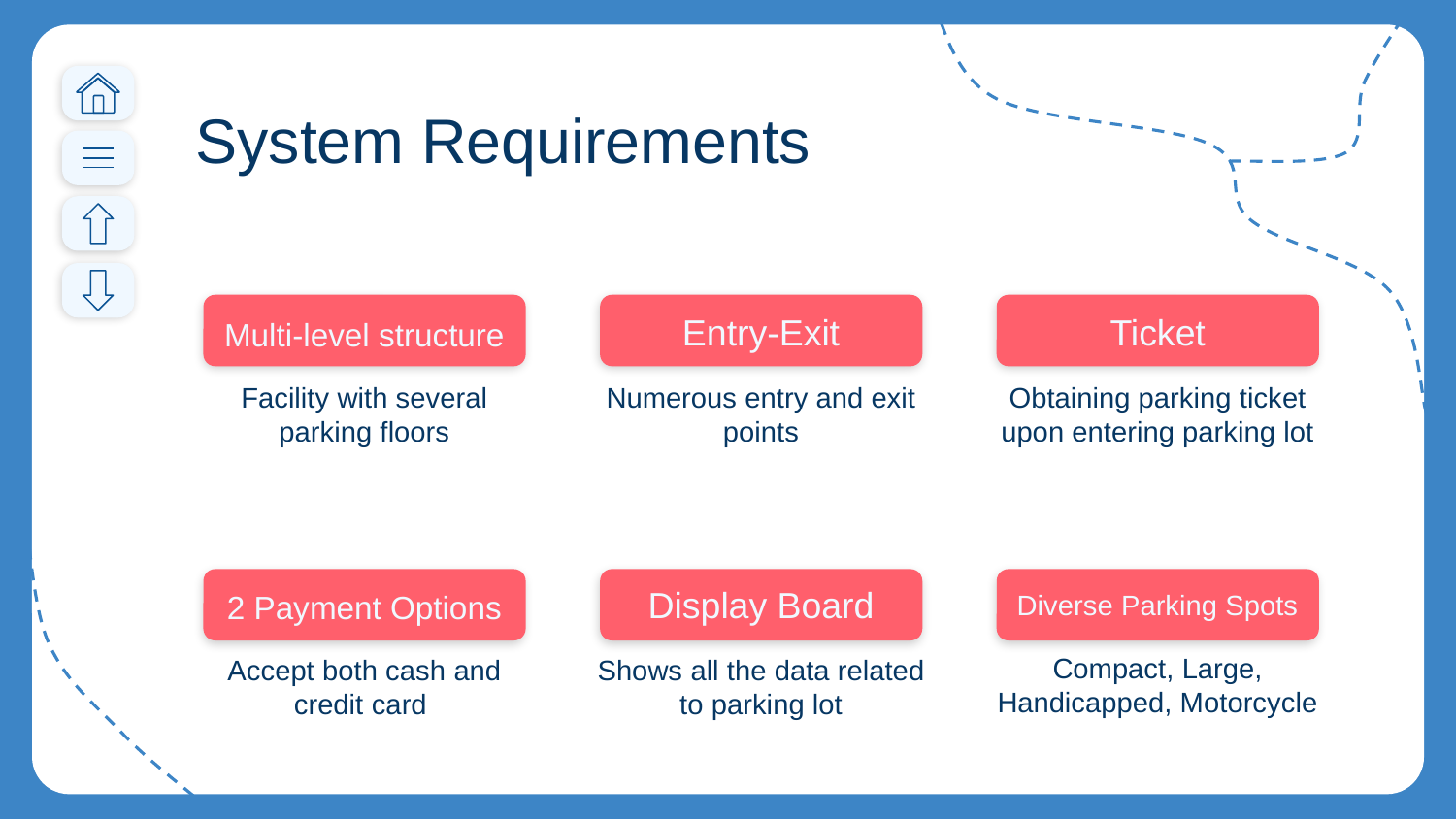

# System Requirements

Multi-level structure
Entry-Exit
Ticket
Facility with several parking floors
Numerous entry and exit points
Obtaining parking ticket upon entering parking lot

Diverse Parking Spots
2 Payment Options

Display Board

Compact, Large, Handicapped, Motorcycle
Accept both cash and credit card
Shows all the data related to parking lot